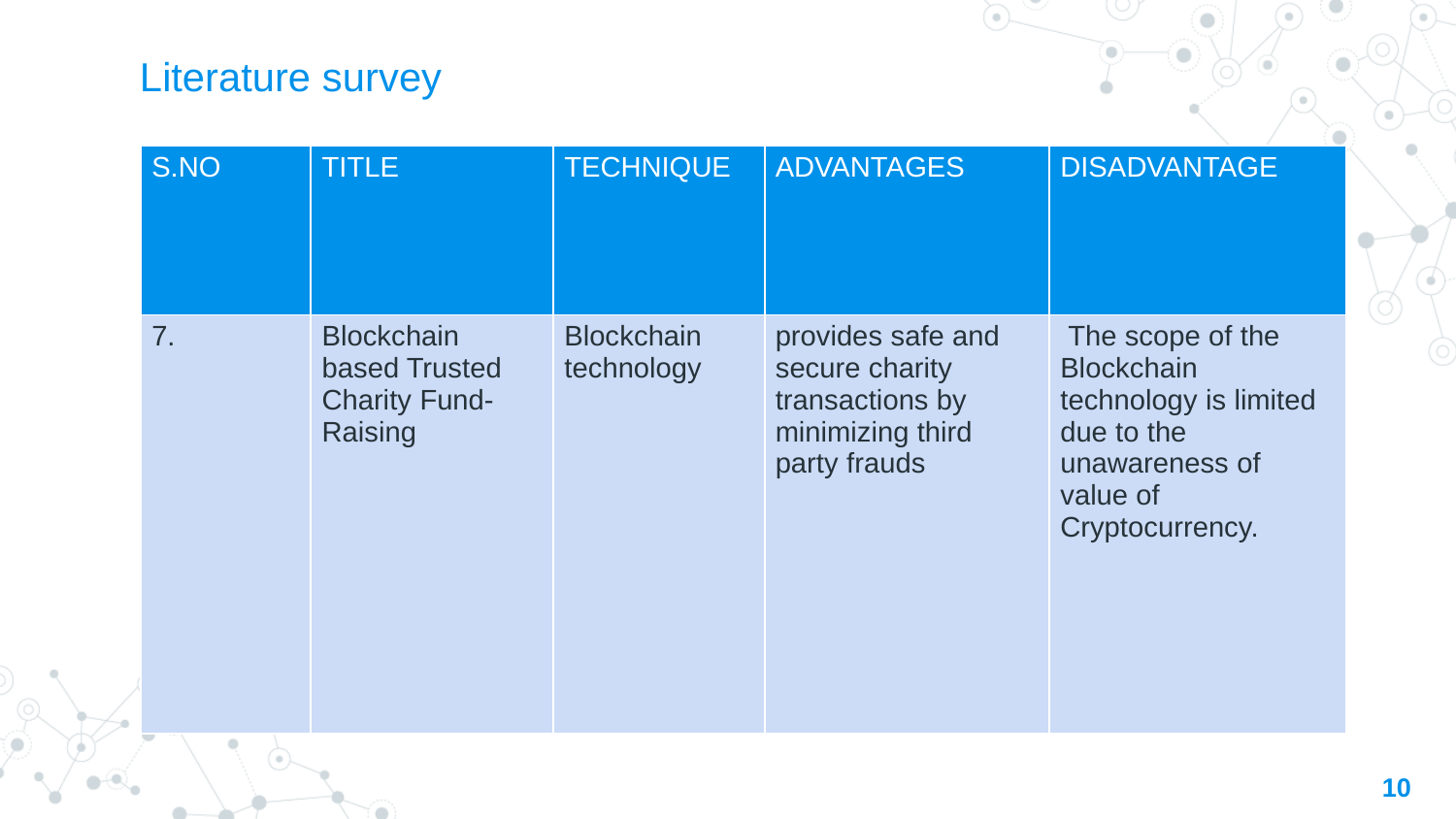

Literature survey
| S.NO | TITLE | TECHNIQUE | ADVANTAGES | DISADVANTAGE |
| --- | --- | --- | --- | --- |
| 7. | Blockchain based Trusted Charity Fund-Raising | Blockchain technology | provides safe and secure charity transactions by minimizing third party frauds | The scope of the Blockchain technology is limited due to the unawareness of value of Cryptocurrency. |
10